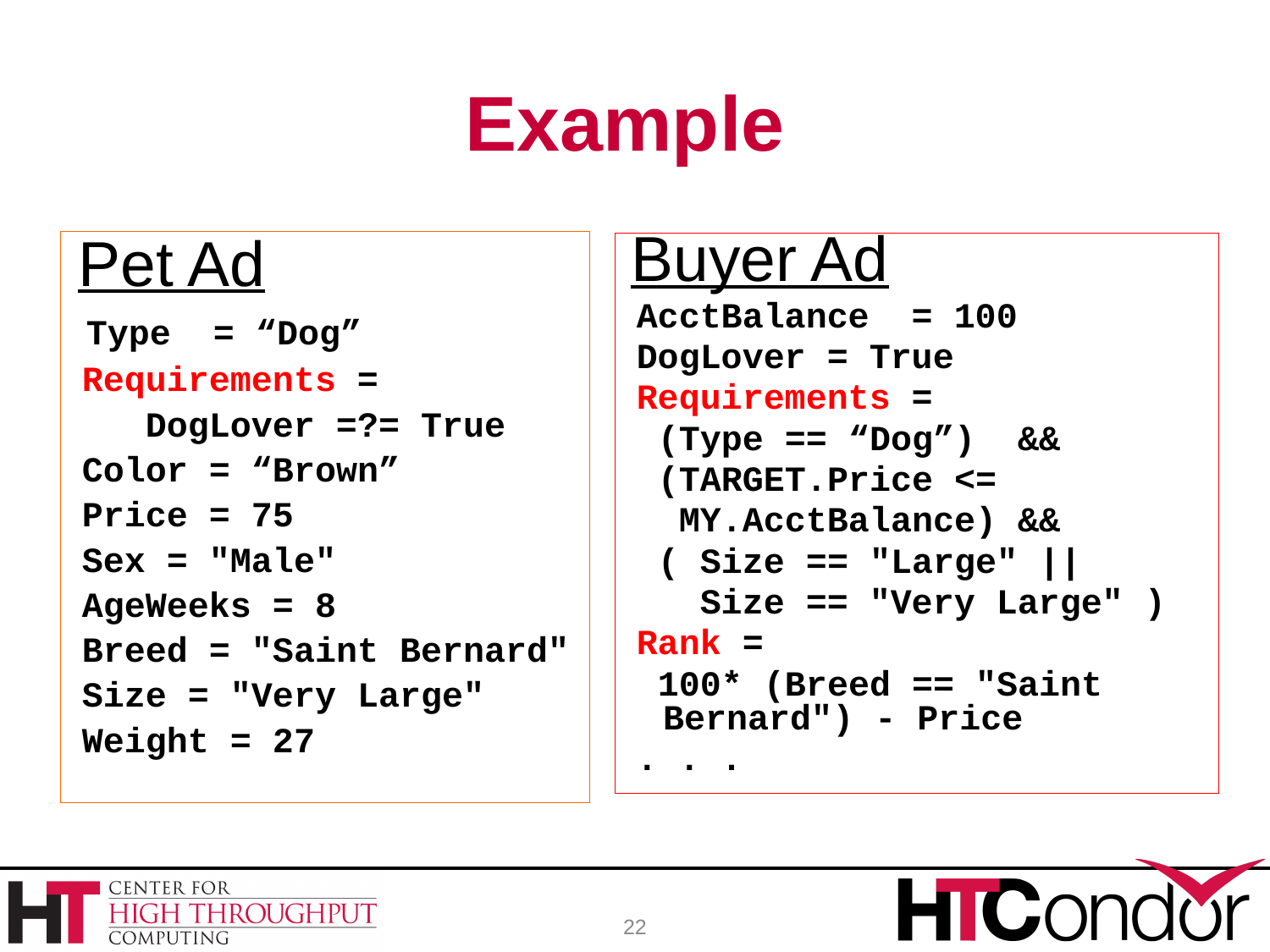

Example
 Pet Ad
 Type  = “Dog”
 Requirements =
    DogLover =?= True
 Color = “Brown”
 Price = 75
 Sex = "Male"
 AgeWeeks = 8
 Breed = "Saint Bernard"
 Size = "Very Large"
 Weight = 27
 Buyer Ad
 AcctBalance  = 100
 DogLover = True
 Requirements =
  (Type == “Dog”)  &&
  (TARGET.Price <=
   MY.AcctBalance) &&
  ( Size == "Large" ||
    Size == "Very Large" )
 Rank =
  100* (Breed == "Saint Bernard") - Price
 . . .
22